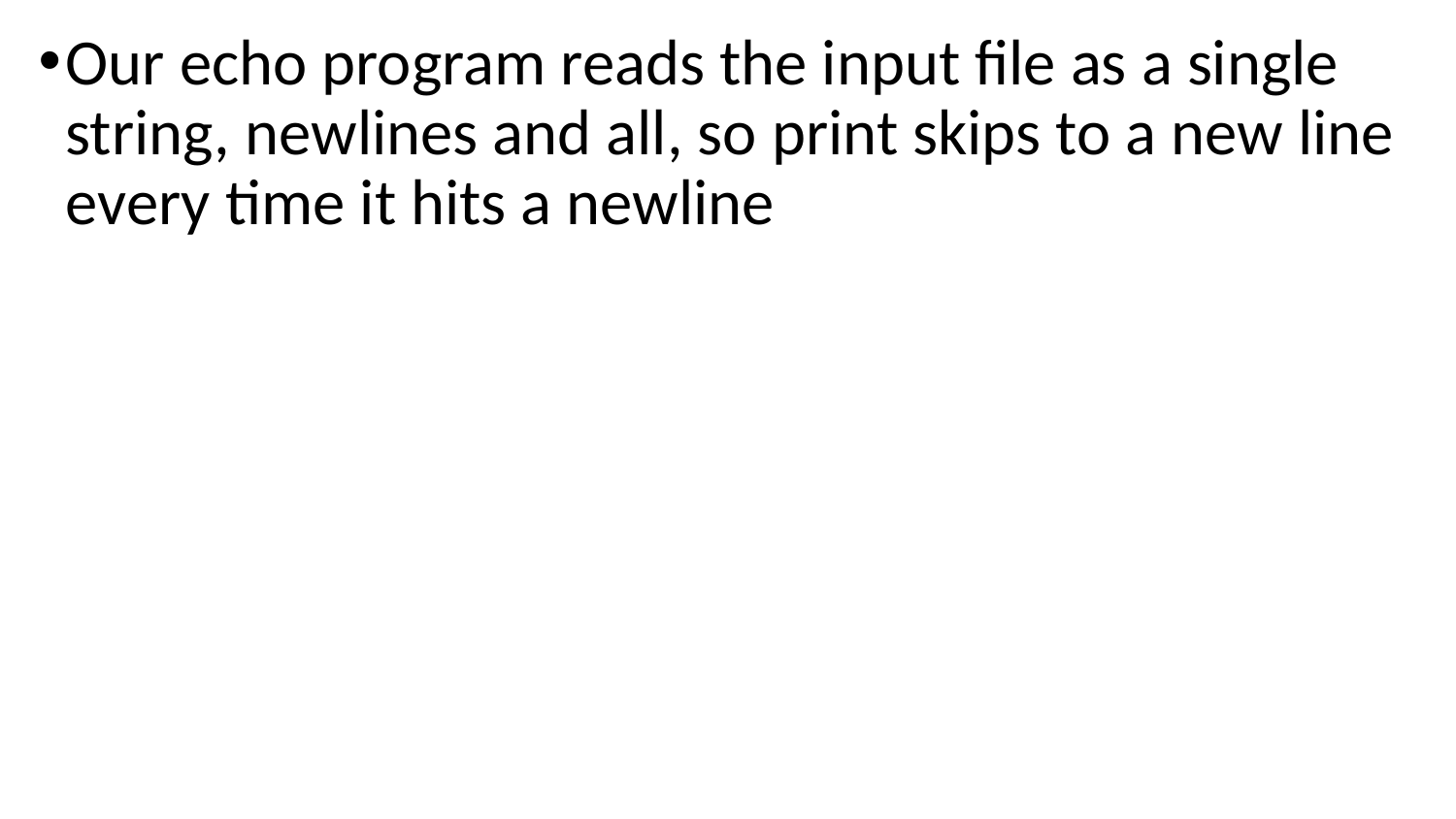

Our echo program reads the input file as a single string, newlines and all, so print skips to a new line every time it hits a newline